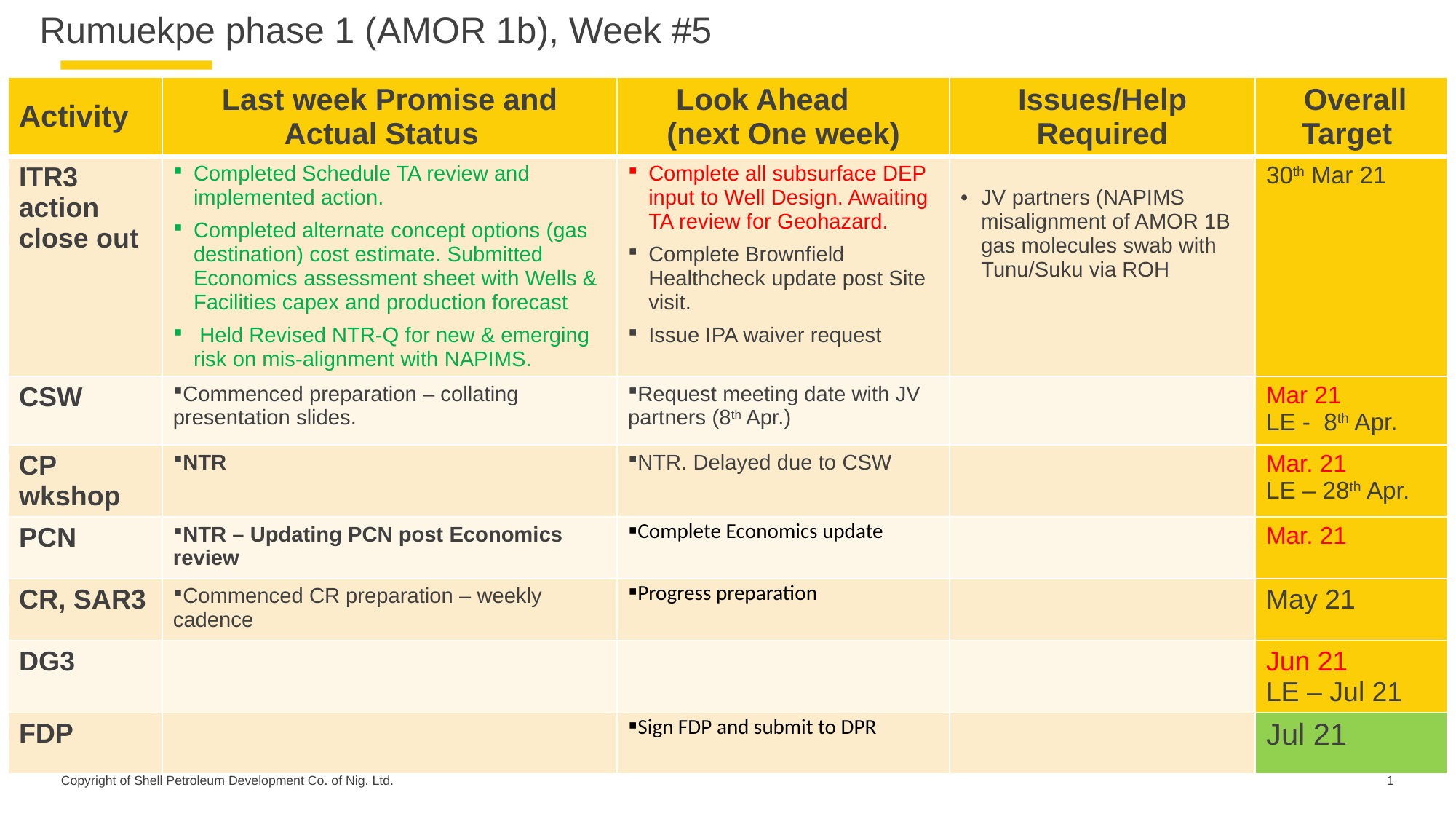

# Rumuekpe phase 1 (AMOR 1b), Week #5
| Activity | Last week Promise and Actual Status | Look Ahead (next One week) | Issues/Help Required | Overall Target |
| --- | --- | --- | --- | --- |
| ITR3 action close out | Completed Schedule TA review and implemented action. Completed alternate concept options (gas destination) cost estimate. Submitted Economics assessment sheet with Wells & Facilities capex and production forecast Held Revised NTR-Q for new & emerging risk on mis-alignment with NAPIMS. | Complete all subsurface DEP input to Well Design. Awaiting TA review for Geohazard. Complete Brownfield Healthcheck update post Site visit. Issue IPA waiver request | JV partners (NAPIMS misalignment of AMOR 1B gas molecules swab with Tunu/Suku via ROH | 30th Mar 21 |
| CSW | Commenced preparation – collating presentation slides. | Request meeting date with JV partners (8th Apr.) |  | Mar 21 LE - 8th Apr. |
| CP wkshop | NTR | NTR. Delayed due to CSW |  | Mar. 21 LE – 28th Apr. |
| PCN | NTR – Updating PCN post Economics review | Complete Economics update |  | Mar. 21 |
| CR, SAR3 | Commenced CR preparation – weekly cadence | Progress preparation |  | May 21 |
| DG3 |  |  |  | Jun 21 LE – Jul 21 |
| FDP |  | Sign FDP and submit to DPR |  | Jul 21 |
1